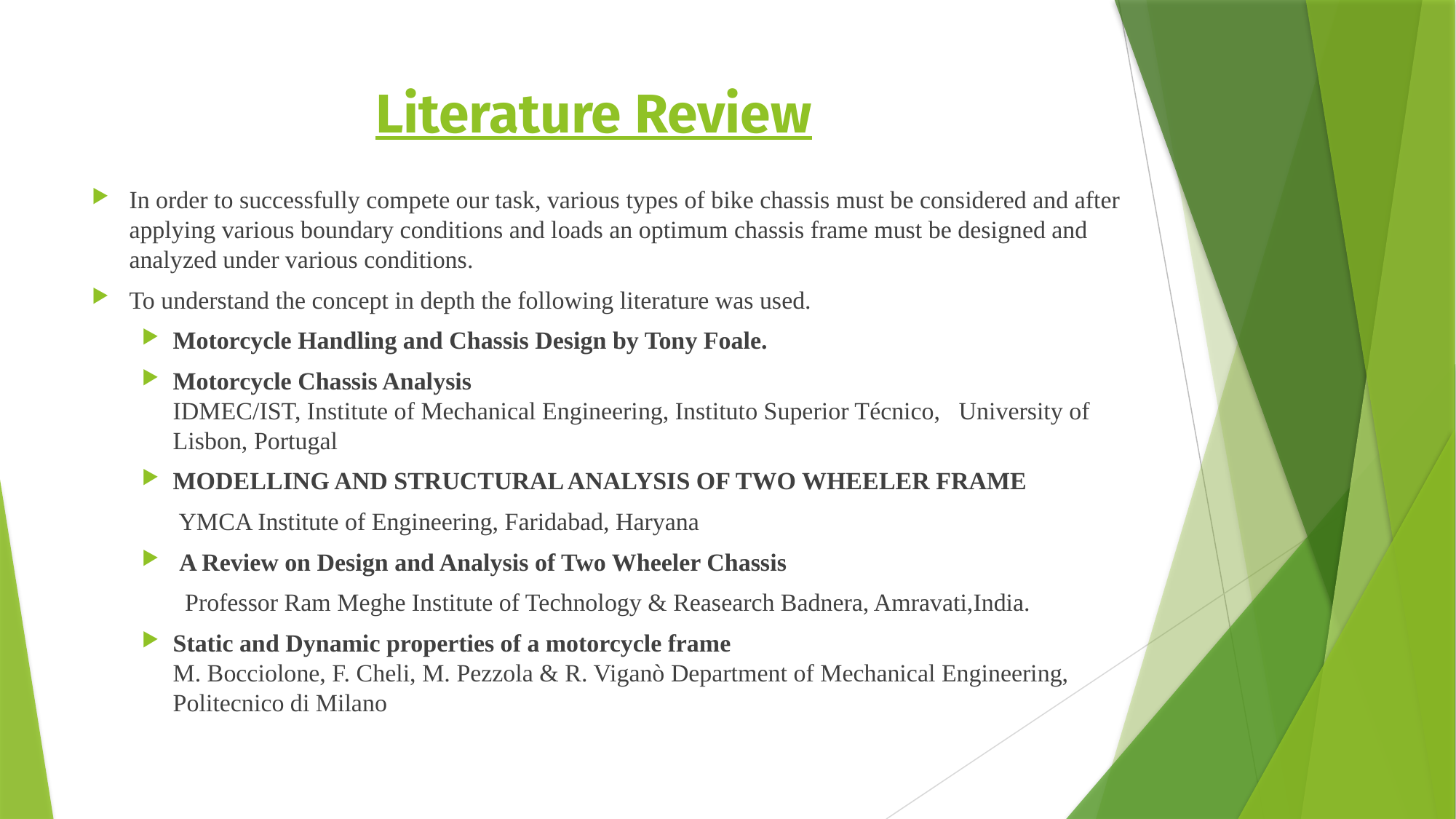

# Literature Review
In order to successfully compete our task, various types of bike chassis must be considered and after applying various boundary conditions and loads an optimum chassis frame must be designed and analyzed under various conditions.
To understand the concept in depth the following literature was used.
Motorcycle Handling and Chassis Design by Tony Foale.
Motorcycle Chassis Analysis
IDMEC/IST, Institute of Mechanical Engineering, Instituto Superior Técnico,   University of Lisbon, Portugal
MODELLING AND STRUCTURAL ANALYSIS OF TWO WHEELER FRAME
      YMCA Institute of Engineering, Faridabad, Haryana
 A Review on Design and Analysis of Two Wheeler Chassis
       Professor Ram Meghe Institute of Technology & Reasearch Badnera, Amravati,India.
Static and Dynamic properties of a motorcycle frame
M. Bocciolone, F. Cheli, M. Pezzola & R. Viganò Department of Mechanical Engineering, Politecnico di Milano